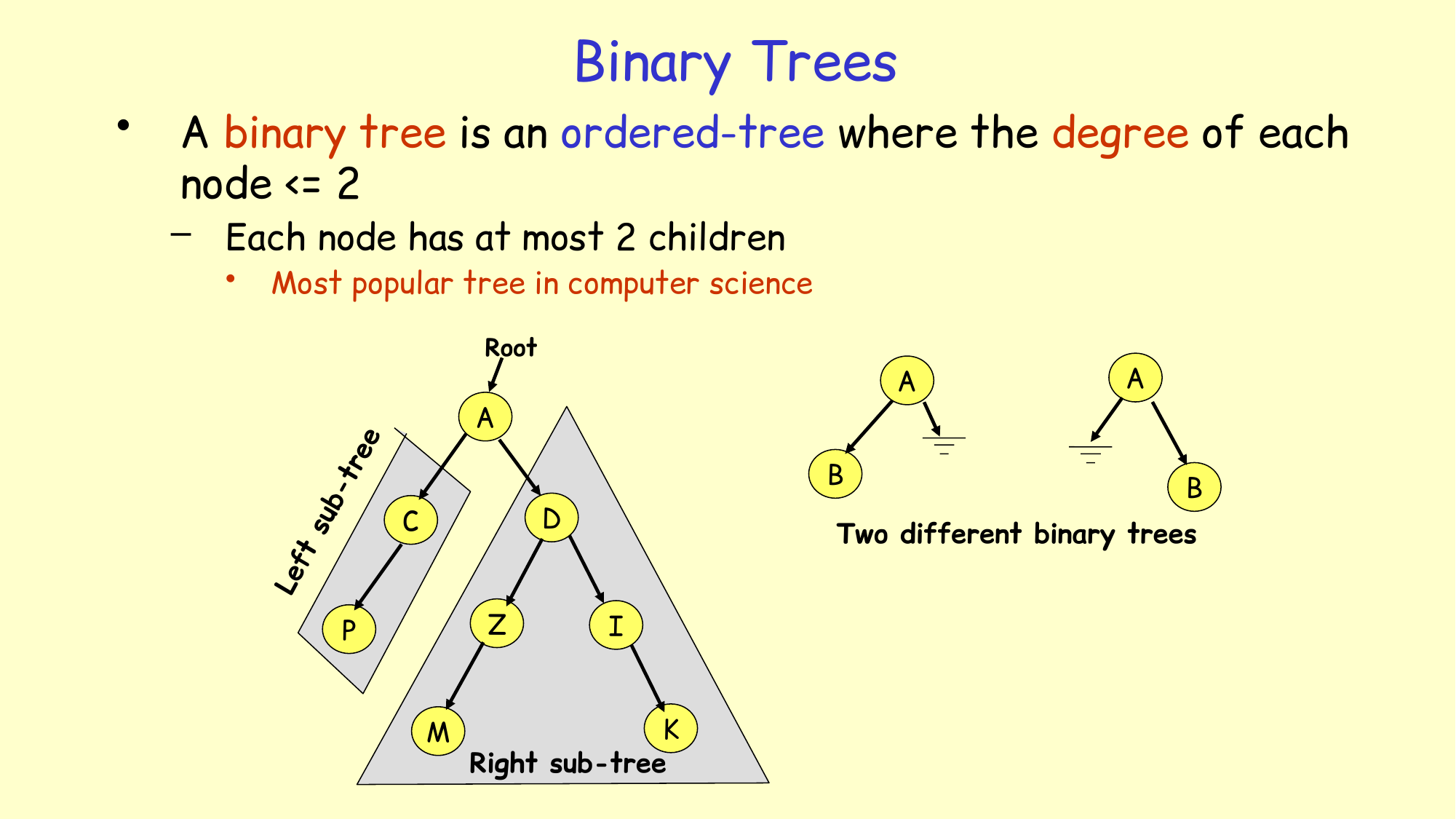

# Binary Trees
A binary tree is an ordered-tree where the degree of each node <= 2
Each node has at most 2 children
Most popular tree in computer science
Root

A

Left sub-tree
D
C

Z
I
P

K
M
Right sub-tree
A
A

B

B

Two different binary trees